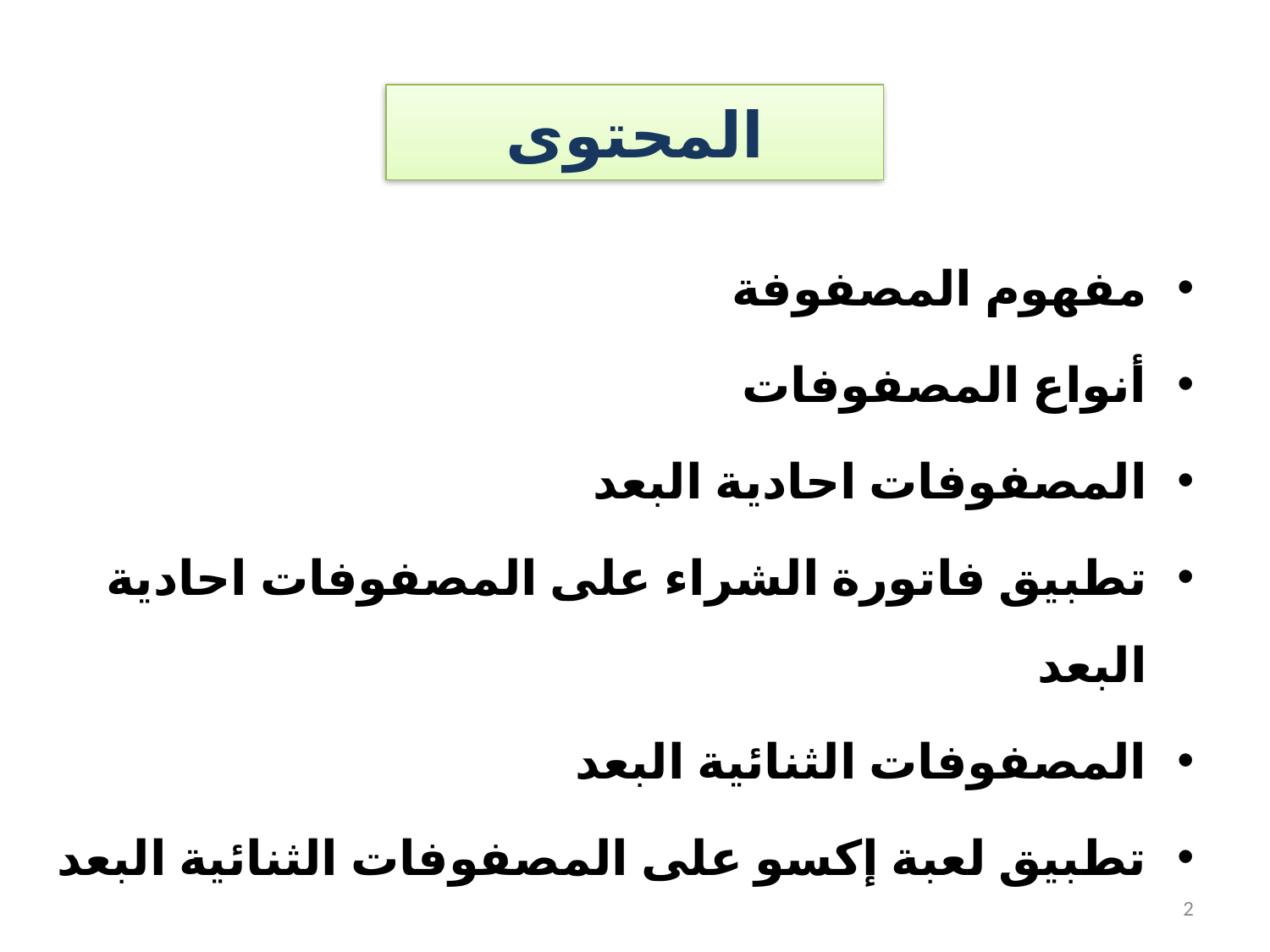

# المحتوى
مفهوم المصفوفة
أنواع المصفوفات
المصفوفات احادية البعد
تطبيق فاتورة الشراء على المصفوفات احادية البعد
المصفوفات الثنائية البعد
تطبيق لعبة إكسو على المصفوفات الثنائية البعد
2